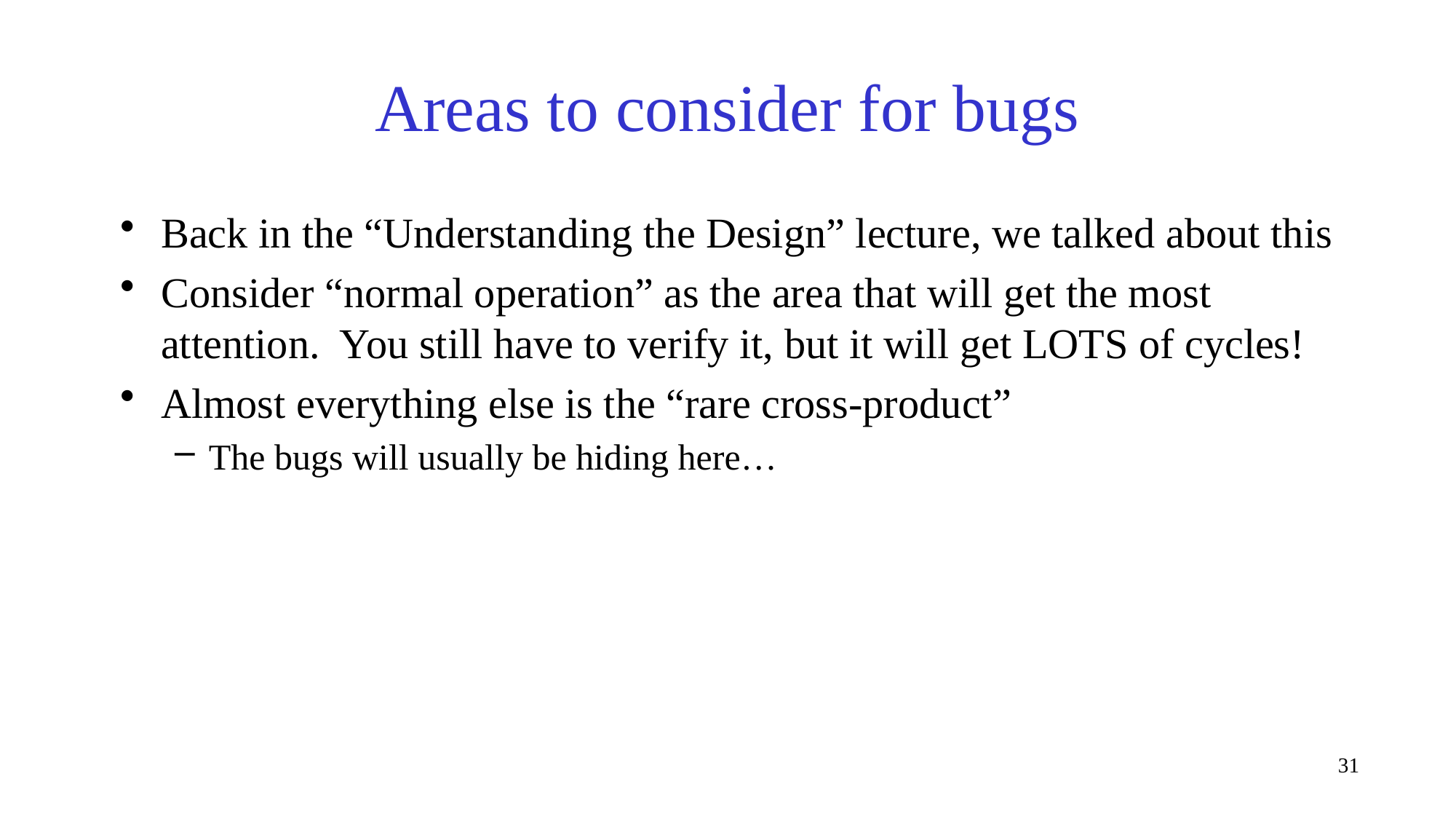

# Areas to consider for bugs
Back in the “Understanding the Design” lecture, we talked about this
Consider “normal operation” as the area that will get the most attention.  You still have to verify it, but it will get LOTS of cycles!
Almost everything else is the “rare cross-product”
The bugs will usually be hiding here…